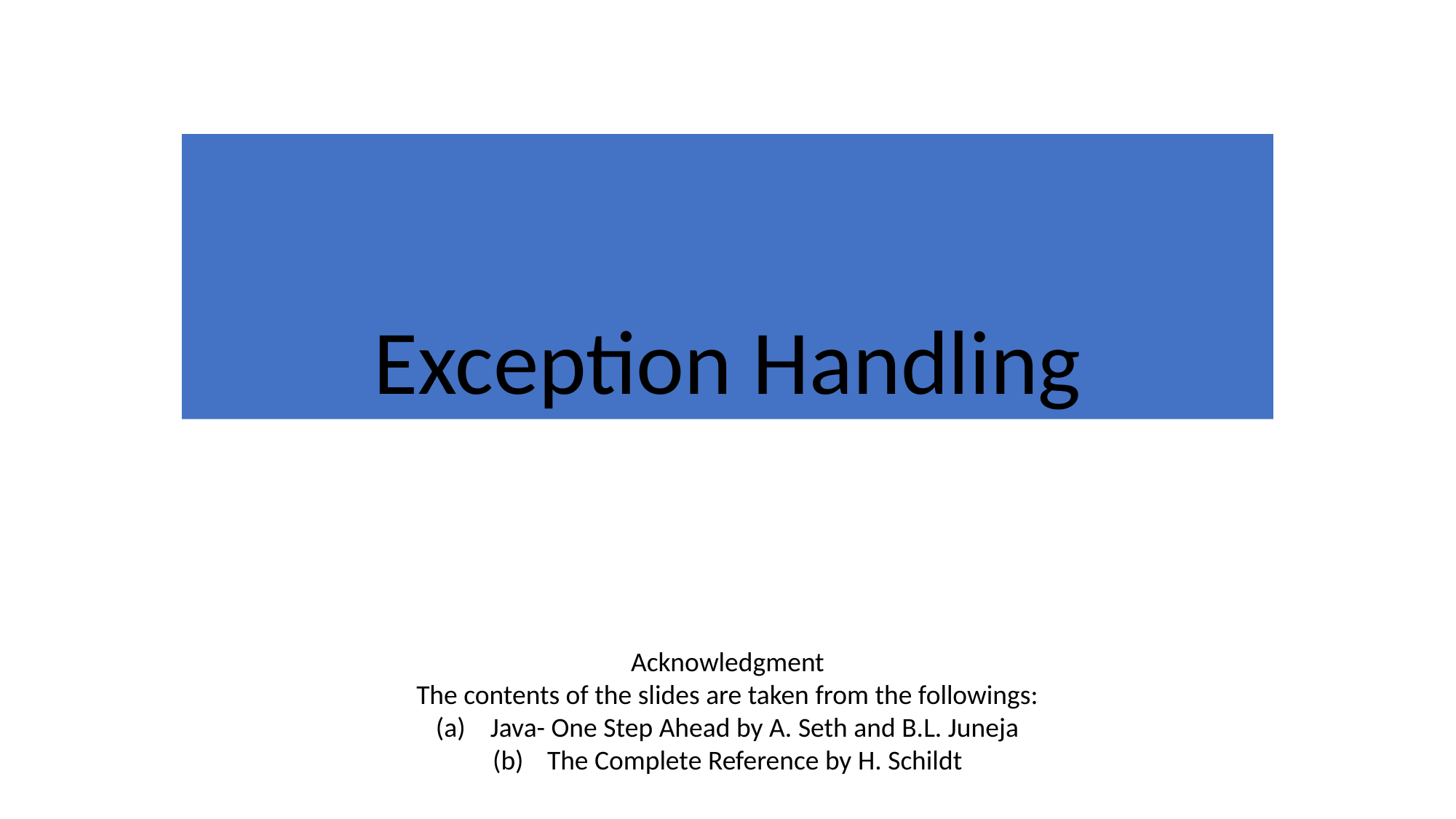

# Exception Handling

Acknowledgment
The contents of the slides are taken from the followings:
Java- One Step Ahead by A. Seth and B.L. Juneja
The Complete Reference by H. Schildt